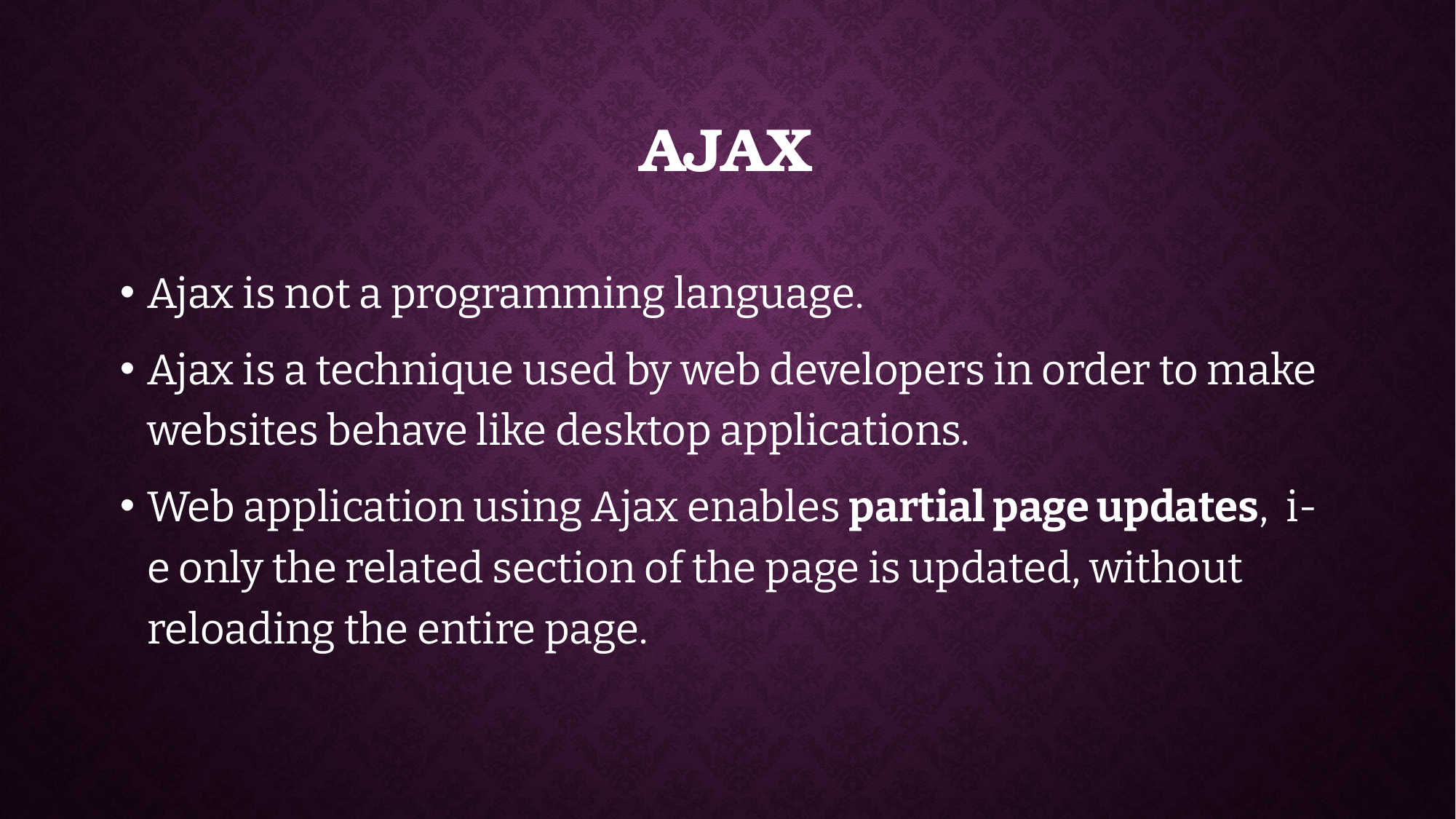

# ajax
Ajax is not a programming language.
Ajax is a technique used by web developers in order to make websites behave like desktop applications.
Web application using Ajax enables partial page updates,  i-e only the related section of the page is updated, without reloading the entire page.